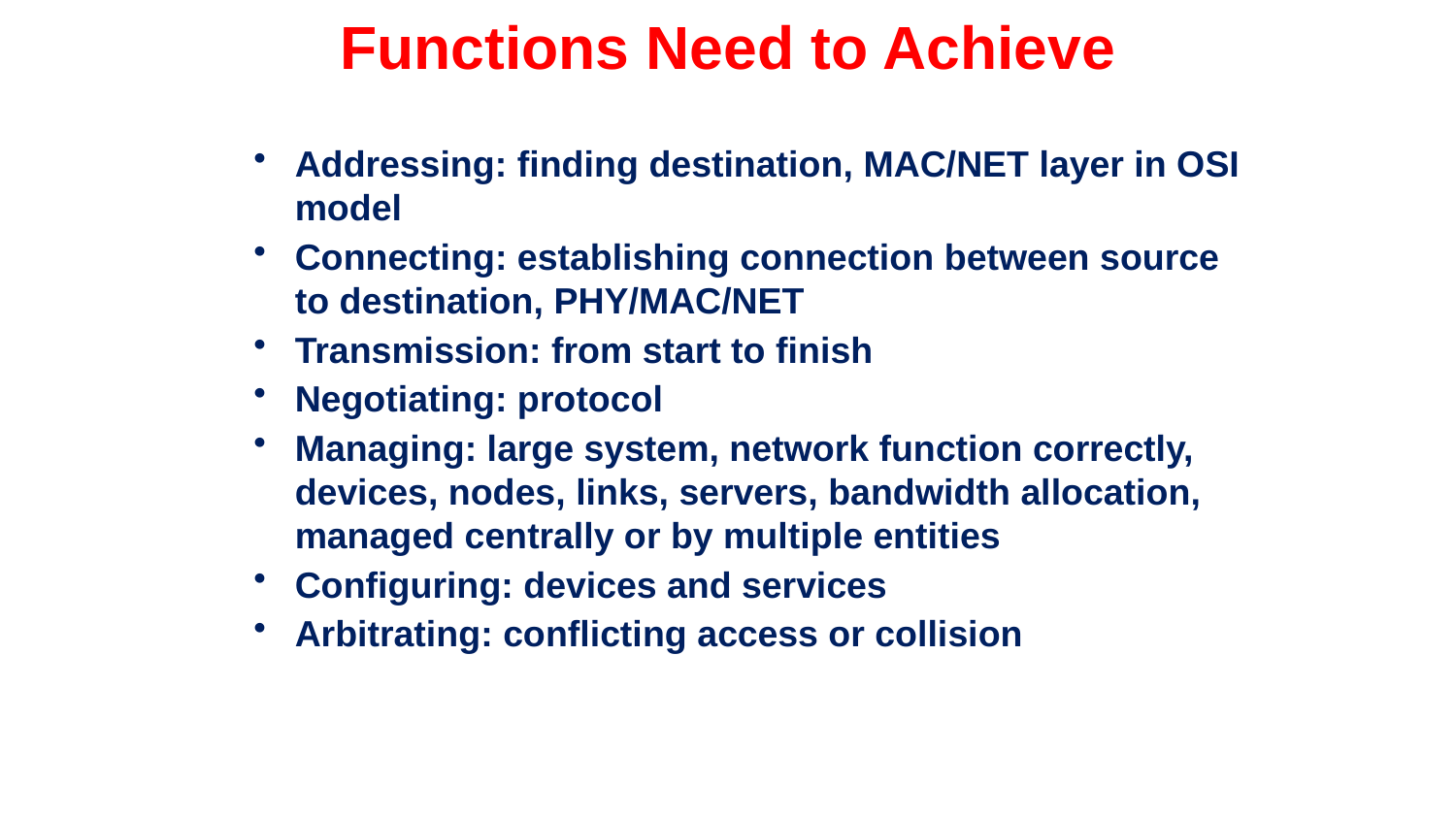

# Functions Need to Achieve
21
Addressing: finding destination, MAC/NET layer in OSI model
Connecting: establishing connection between source to destination, PHY/MAC/NET
Transmission: from start to finish
Negotiating: protocol
Managing: large system, network function correctly, devices, nodes, links, servers, bandwidth allocation, managed centrally or by multiple entities
Configuring: devices and services
Arbitrating: conflicting access or collision